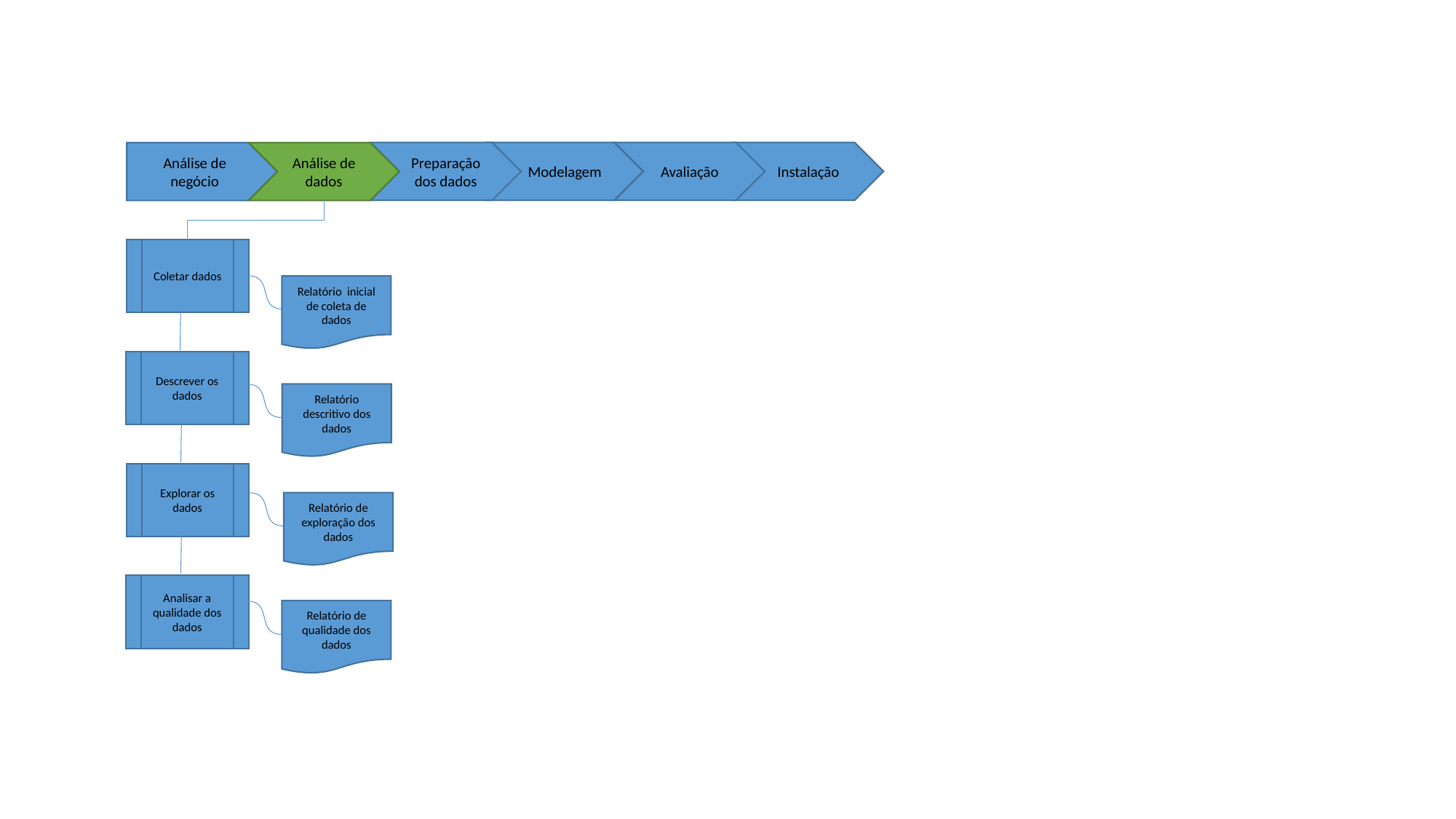

Preparação dos dados
Modelagem
Avaliação
Instalação
Análise de negócio
Análise de dados
Coletar dados
Relatório  inicial de coleta de dados
Descrever os dados
Relatório descritivo dos dados
Explorar os dados
Relatório de exploração dos dados
Analisar a qualidade dos dados
Relatório de qualidade dos dados